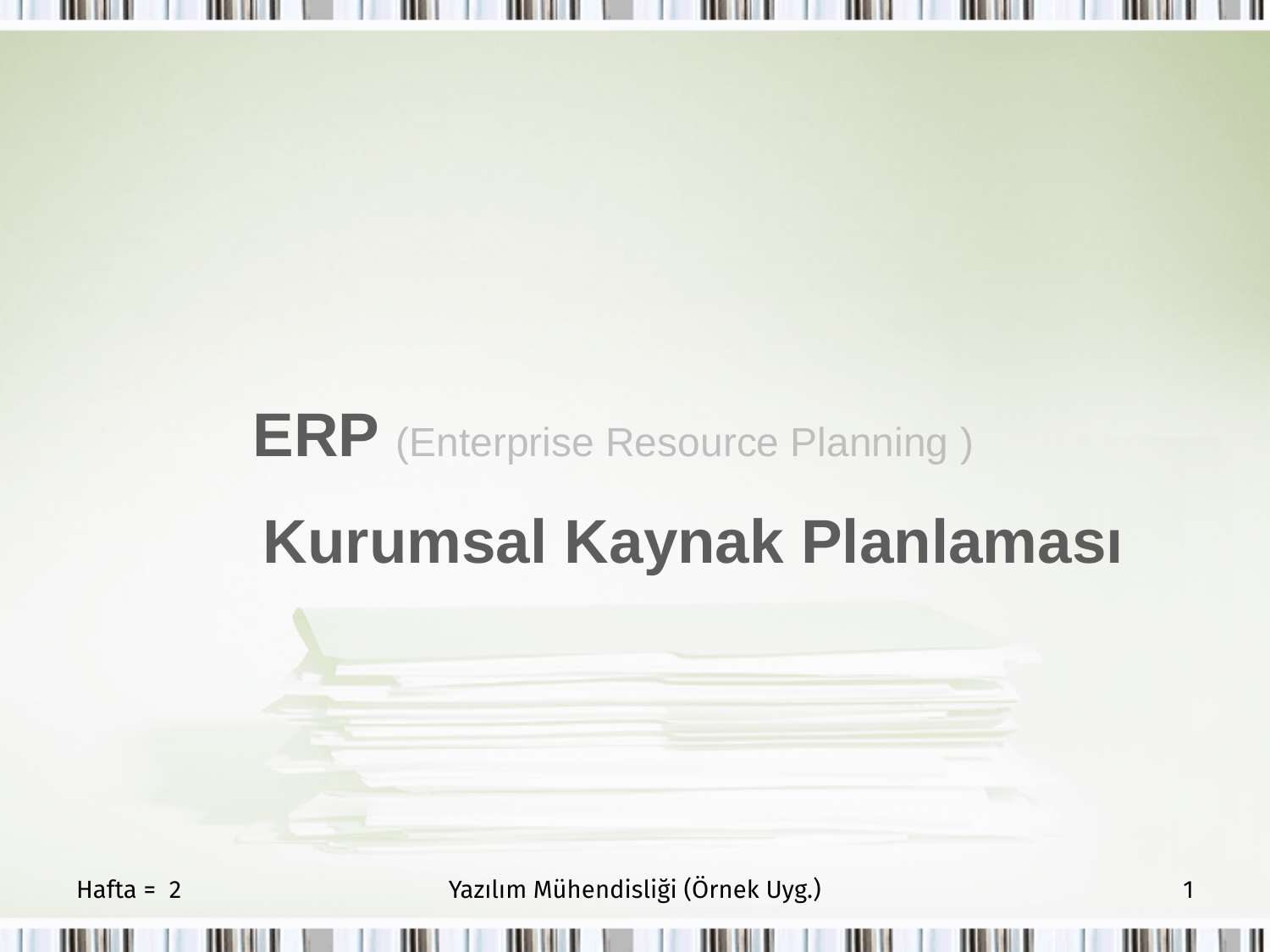

ERP (Enterprise Resource Planning )
Kurumsal Kaynak Planlaması
Hafta =  2
Yazılım Mühendisliği (Örnek Uyg.)
1